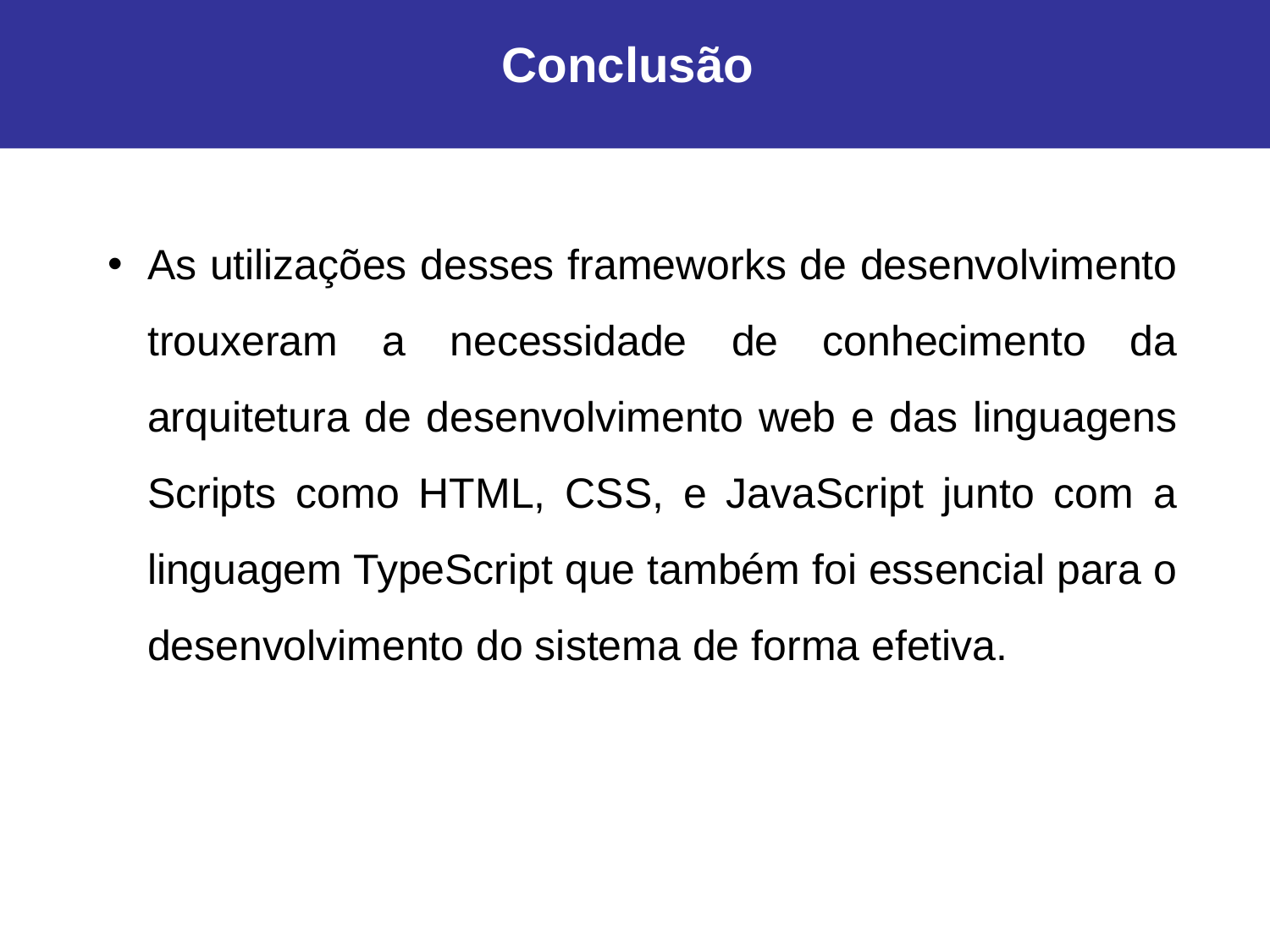

# Conclusão
As utilizações desses frameworks de desenvolvimento trouxeram a necessidade de conhecimento da arquitetura de desenvolvimento web e das linguagens Scripts como HTML, CSS, e JavaScript junto com a linguagem TypeScript que também foi essencial para o desenvolvimento do sistema de forma efetiva.